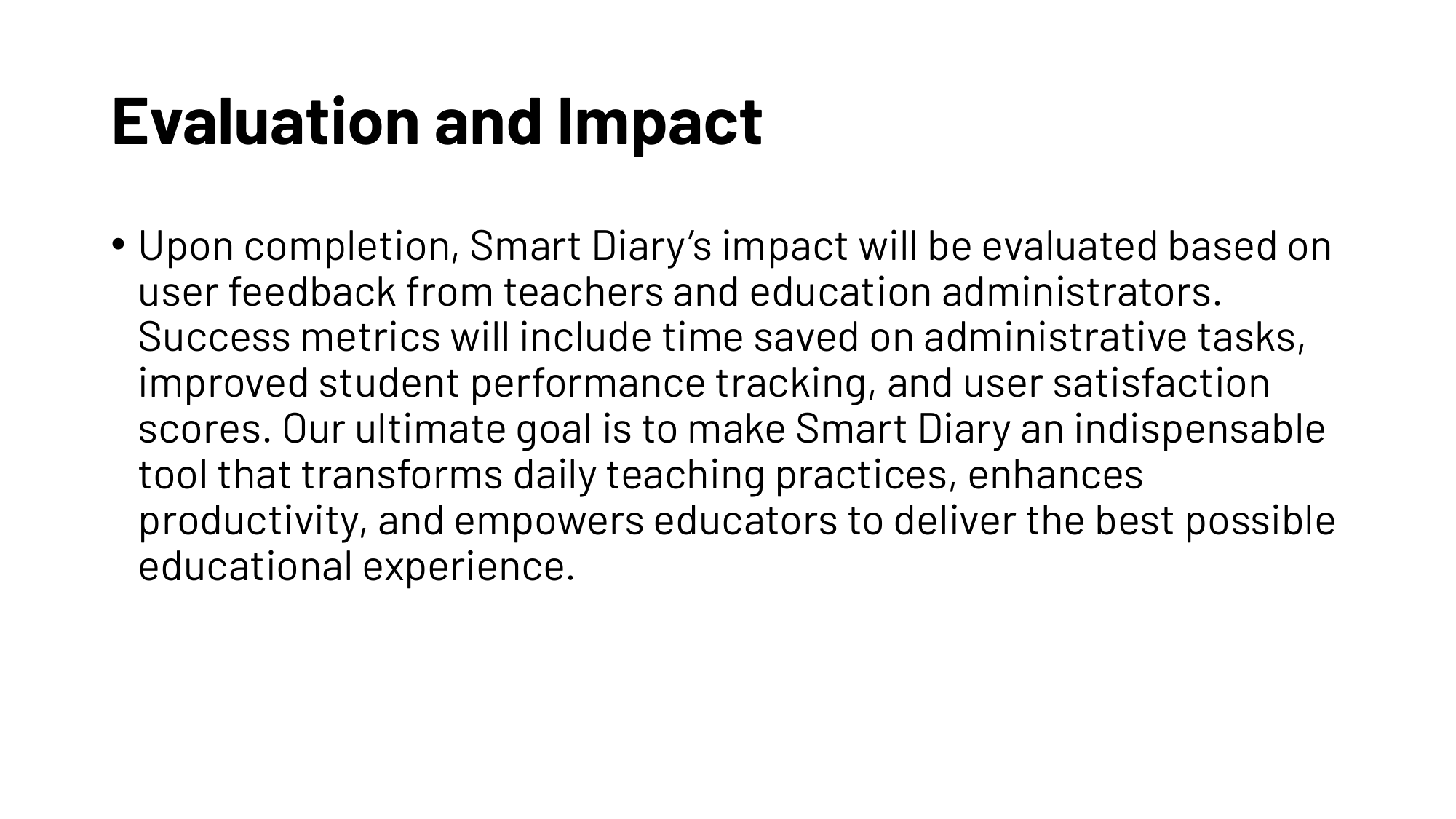

# Evaluation and Impact
Upon completion, Smart Diary’s impact will be evaluated based on user feedback from teachers and education administrators. Success metrics will include time saved on administrative tasks, improved student performance tracking, and user satisfaction scores. Our ultimate goal is to make Smart Diary an indispensable tool that transforms daily teaching practices, enhances productivity, and empowers educators to deliver the best possible educational experience.